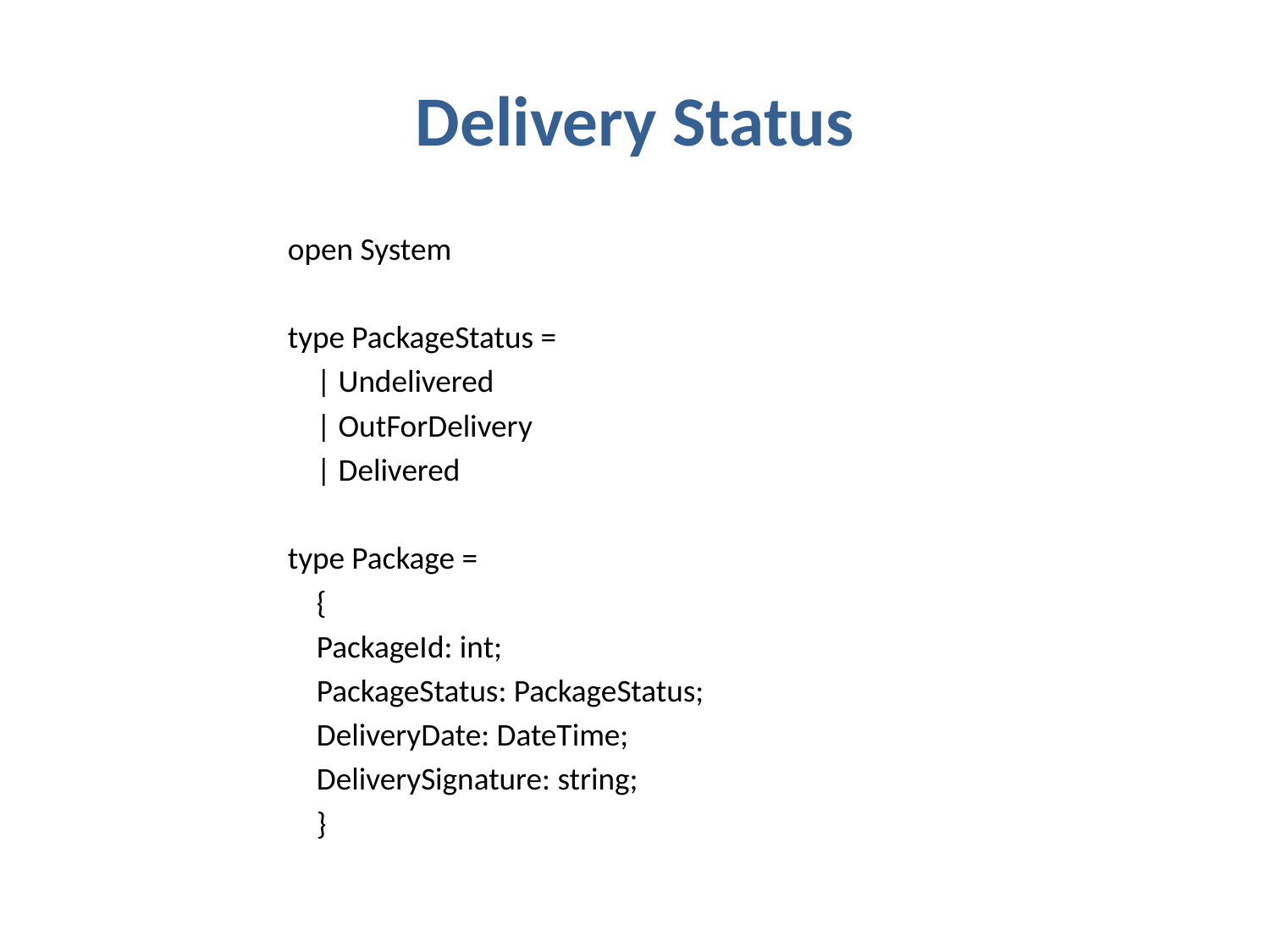

# Delivery Status
open System

type PackageStatus =
    | Undelivered
    | OutForDelivery
    | Delivered

type Package =
    {
    PackageId: int;
    PackageStatus: PackageStatus;
    DeliveryDate: DateTime;
    DeliverySignature: string;
    }